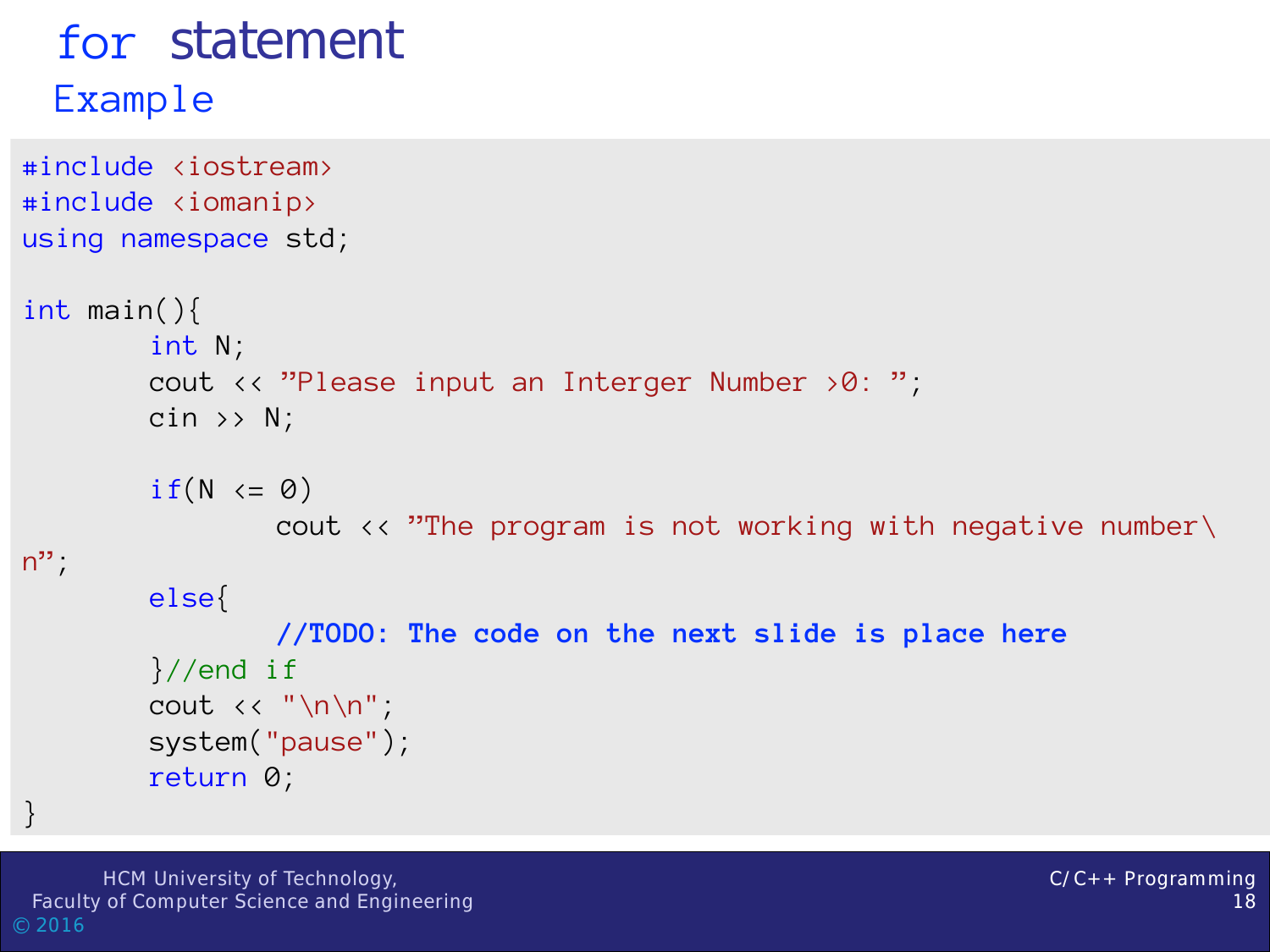

# for statement Example
#include <iostream>
#include <iomanip>
using namespace std;

int main(){
	int N;
	cout << ”Please input an Interger Number >0: ”;
	cin >> N;

	if(N <= 0)
		cout << ”The program is not working with negative number\n”;
	else{
		//TODO: The code on the next slide is place here
	}//end if
	cout << "\n\n";
	system("pause");
	return 0;
}